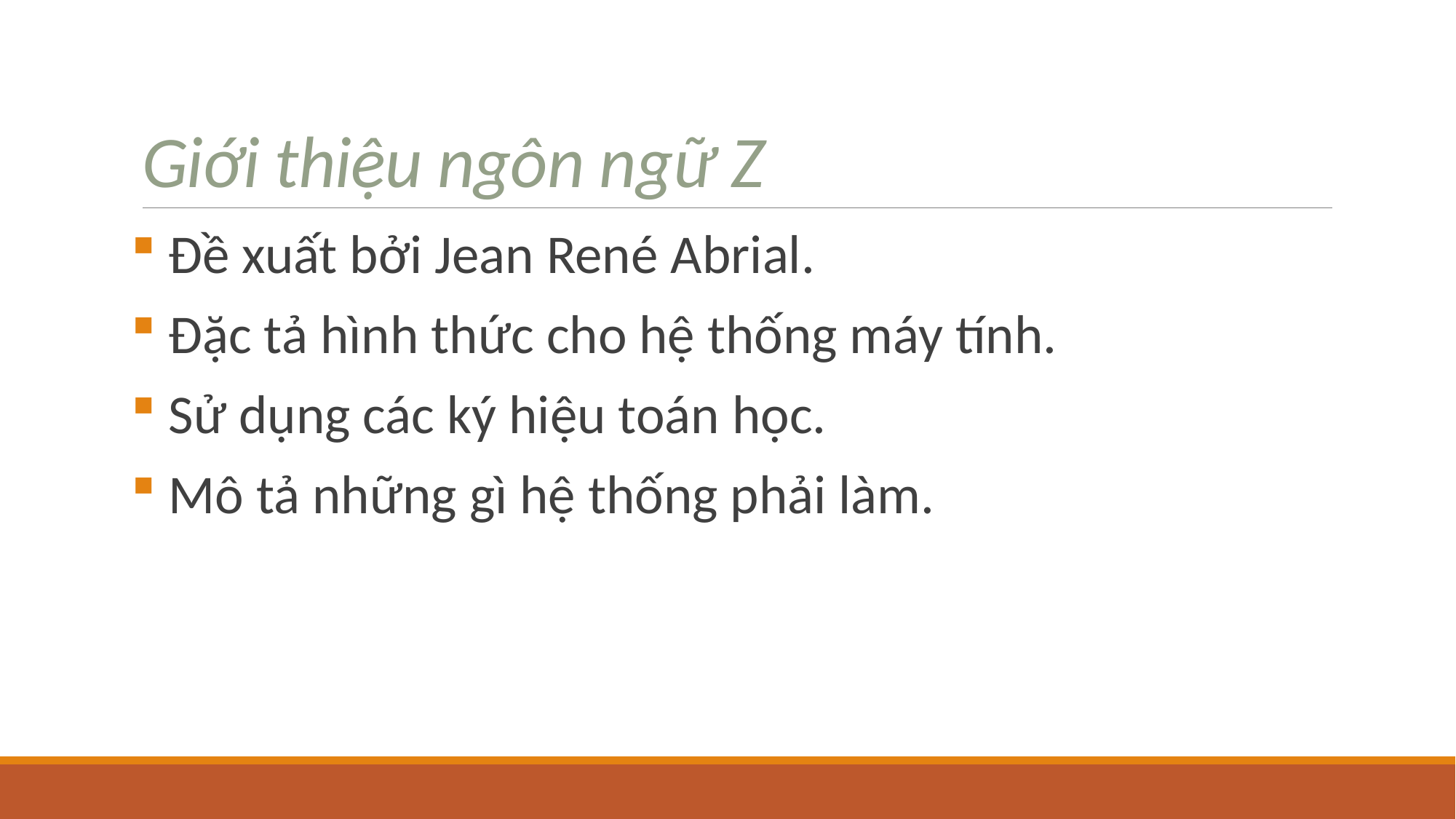

# Giới thiệu ngôn ngữ Z
 Đề xuất bởi Jean René Abrial.
 Đặc tả hình thức cho hệ thống máy tính.
 Sử dụng các ký hiệu toán học.
 Mô tả những gì hệ thống phải làm.